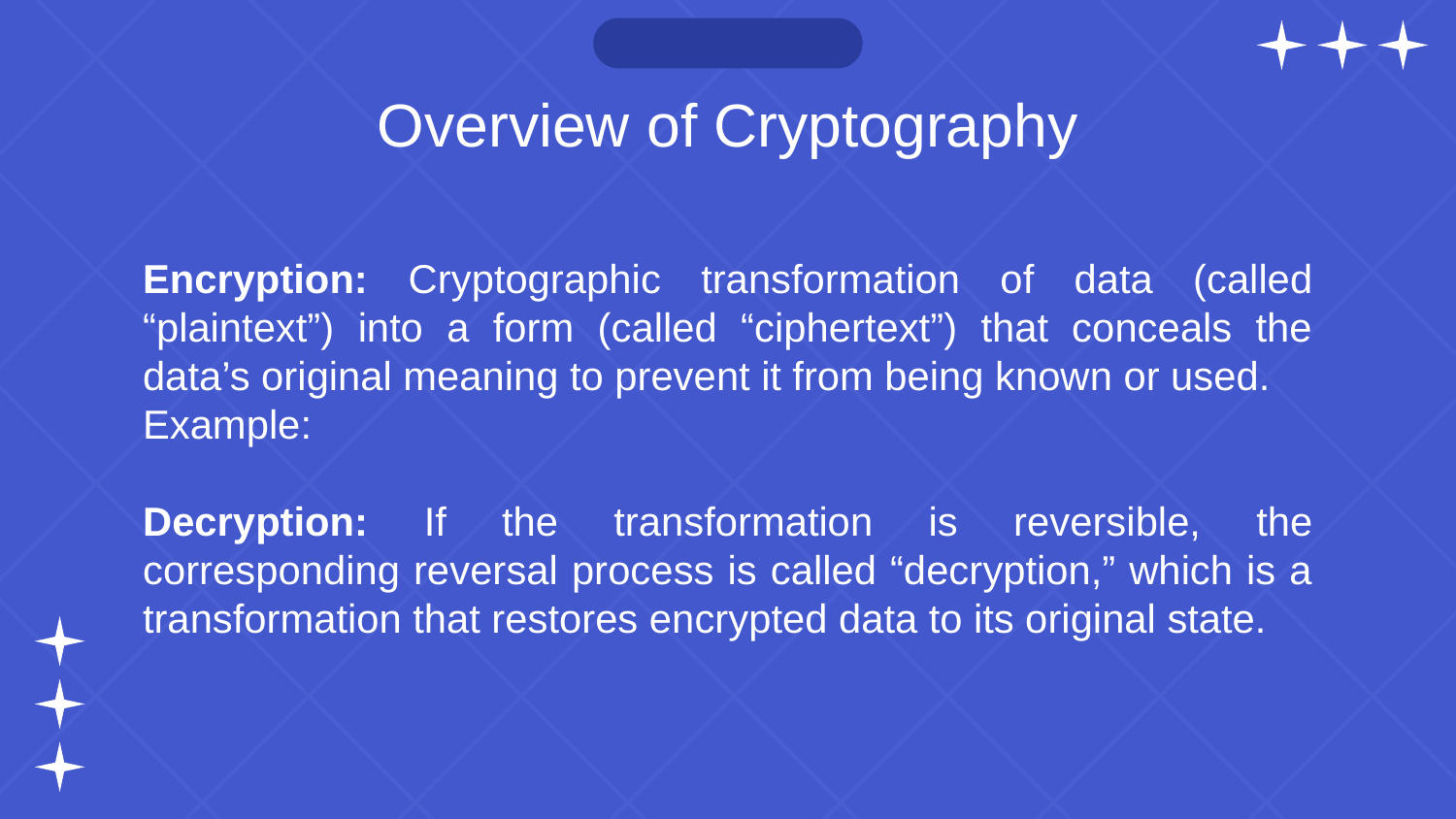

# Overview of Cryptography
Encryption: Cryptographic transformation of data (called “plaintext”) into a form (called “ciphertext”) that conceals the data’s original meaning to prevent it from being known or used.
Example:

Decryption: If the transformation is reversible, the corresponding reversal process is called “decryption,” which is a transformation that restores encrypted data to its original state.